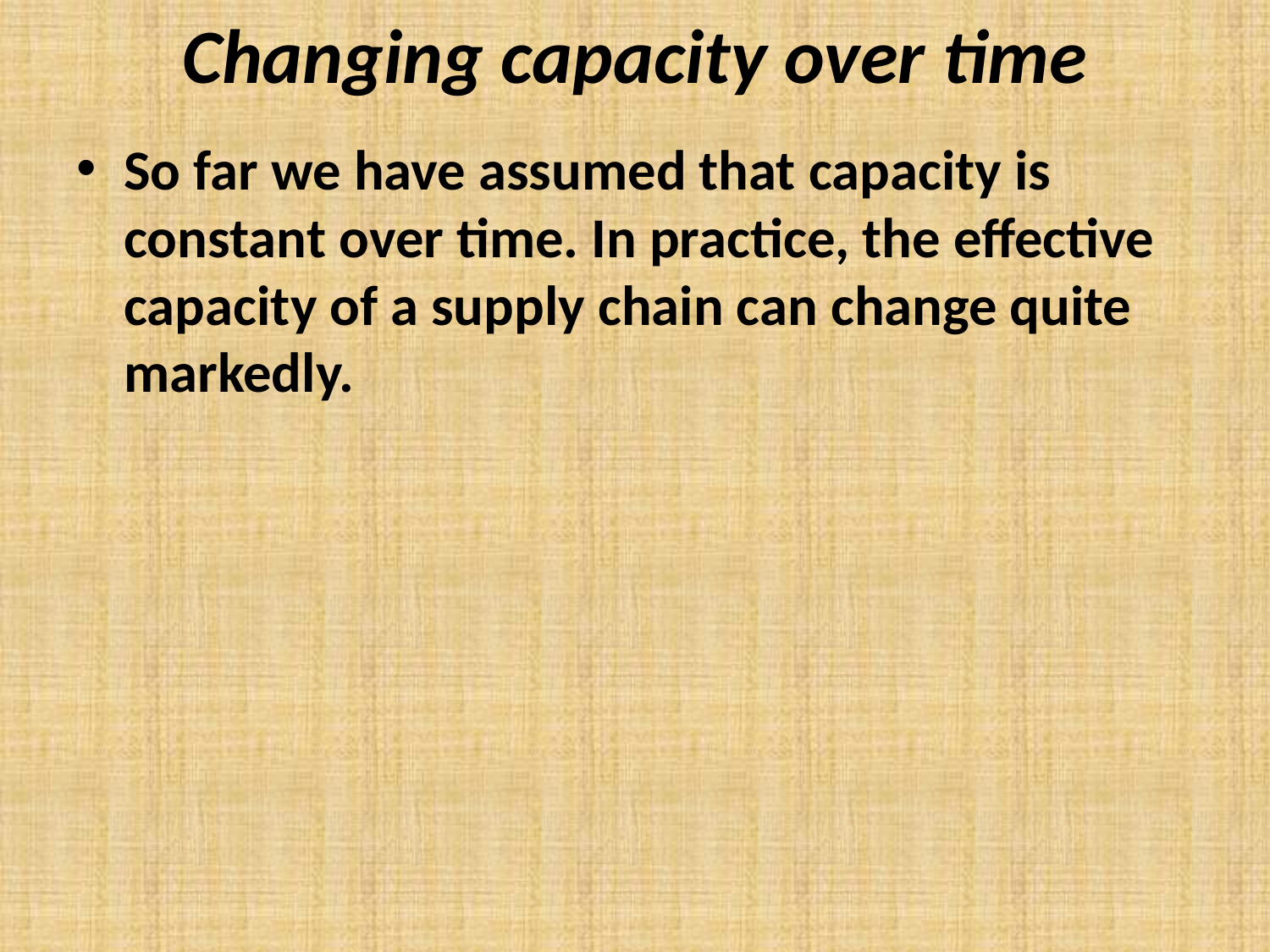

# Changing capacity over time
So far we have assumed that capacity is constant over time. In practice, the effective capacity of a supply chain can change quite markedly.